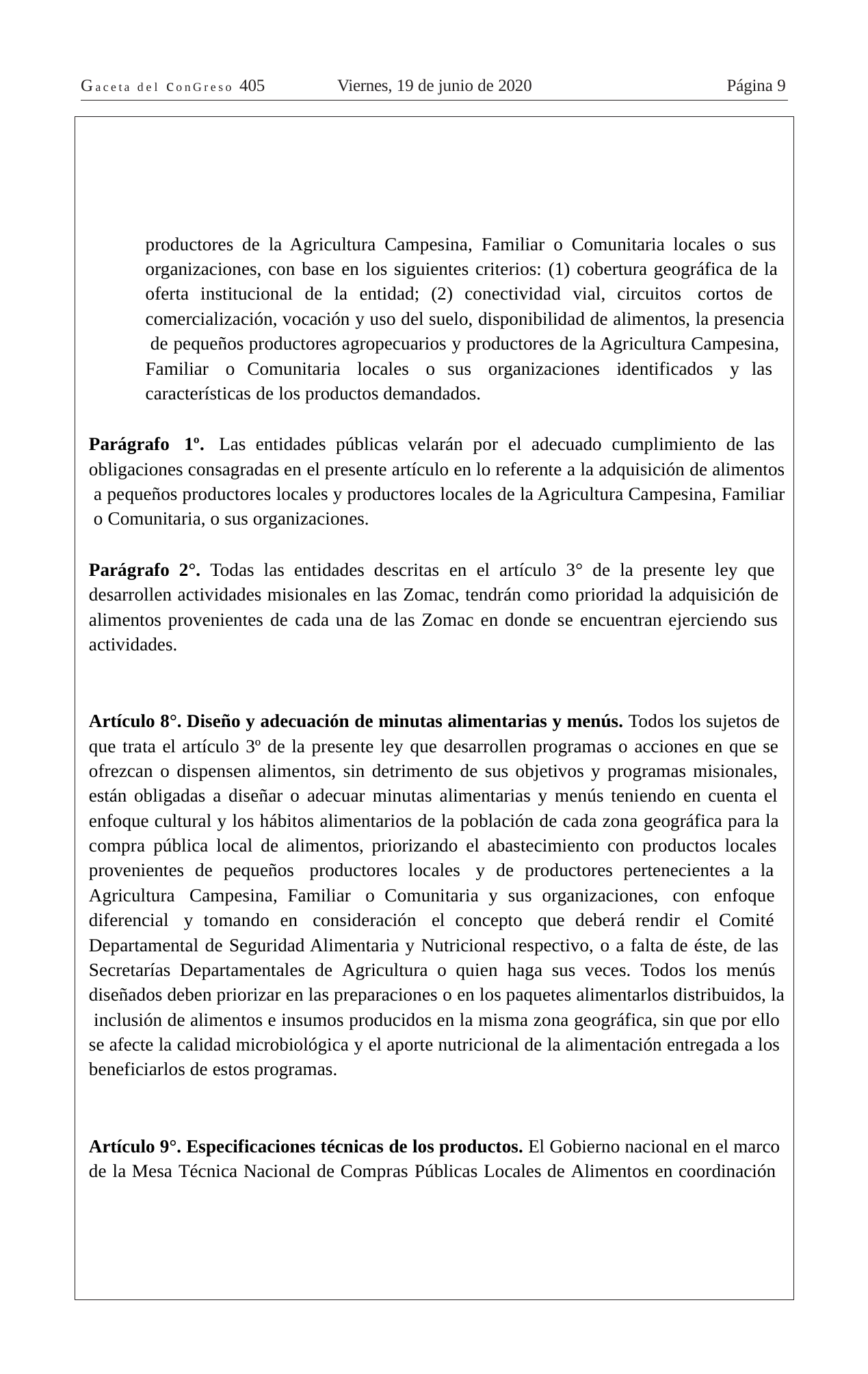

Gaceta del conGreso 405
Viernes, 19 de junio de 2020
Página 9

productores de la Agricultura Campesina, Familiar o Comunitaria locales o sus  organizaciones, con base en los siguientes criterios: (1) cobertura geográfica de la  oferta institucional de la entidad; (2) conectividad vial, circuitos cortos de  comercialización, vocación y uso del suelo, disponibilidad de alimentos, la presencia  de pequeños productores agropecuarios y productores de la Agricultura Campesina,  Familiar o Comunitaria locales o sus organizaciones identificados y las  características de los productos demandados.

Parágrafo 1º. Las entidades públicas velarán por el adecuado cumplimiento de las  obligaciones consagradas en el presente artículo en lo referente a la adquisición de alimentos  a pequeños productores locales y productores locales de la Agricultura Campesina, Familiar  o Comunitaria, o sus organizaciones.

Parágrafo 2°. Todas las entidades descritas en el artículo 3° de la presente ley que  desarrollen actividades misionales en las Zomac, tendrán como prioridad la adquisición de  alimentos provenientes de cada una de las Zomac en donde se encuentran ejerciendo sus  actividades.

Artículo 8°. Diseño y adecuación de minutas alimentarias y menús. Todos los sujetos de  que trata el artículo 3º de la presente ley que desarrollen programas o acciones en que se  ofrezcan o dispensen alimentos, sin detrimento de sus objetivos y programas misionales,  están obligadas a diseñar o adecuar minutas alimentarias y menús teniendo en cuenta el  enfoque cultural y los hábitos alimentarios de la población de cada zona geográfica para la  compra pública local de alimentos, priorizando el abastecimiento con productos locales  provenientes de pequeños productores locales y de productores pertenecientes a la  Agricultura Campesina, Familiar o Comunitaria y sus organizaciones, con enfoque  diferencial y tomando en consideración el concepto que deberá rendir el Comité  Departamental de Seguridad Alimentaria y Nutricional respectivo, o a falta de éste, de las  Secretarías Departamentales de Agricultura o quien haga sus veces. Todos los menús  diseñados deben priorizar en las preparaciones o en los paquetes alimentarlos distribuidos, la  inclusión de alimentos e insumos producidos en la misma zona geográfica, sin que por ello  se afecte la calidad microbiológica y el aporte nutricional de la alimentación entregada a los  beneficiarlos de estos programas.

Artículo 9°. Especificaciones técnicas de los productos. El Gobierno nacional en el marco  de la Mesa Técnica Nacional de Compras Públicas Locales de Alimentos en coordinación